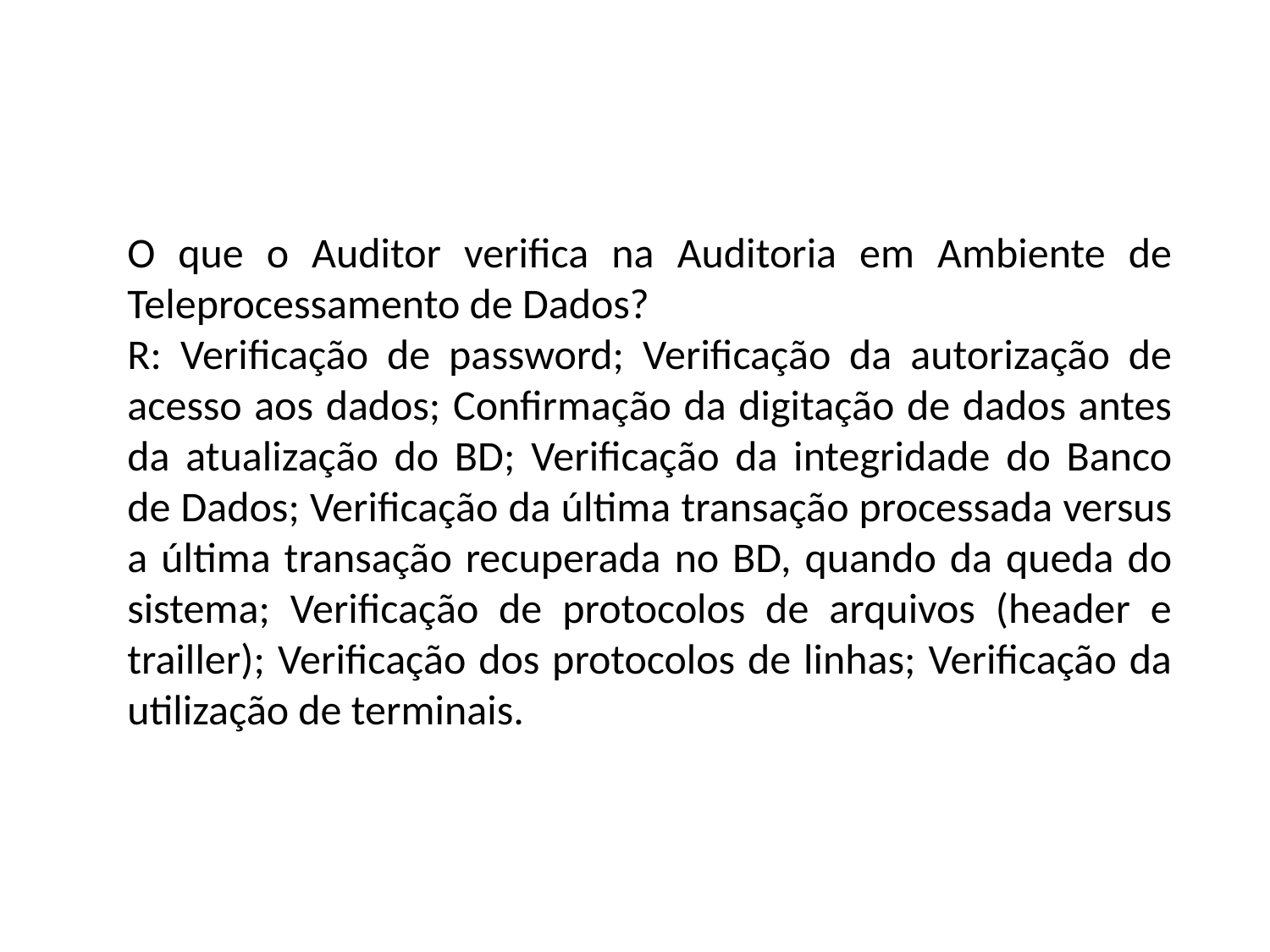

O que o Auditor verifica na Auditoria em Ambiente de Teleprocessamento de Dados?
R: Verificação de password; Verificação da autorização de acesso aos dados; Confirmação da digitação de dados antes da atualização do BD; Verificação da integridade do Banco de Dados; Verificação da última transação processada versus a última transação recuperada no BD, quando da queda do sistema; Verificação de protocolos de arquivos (header e trailler); Verificação dos protocolos de linhas; Verificação da utilização de terminais.